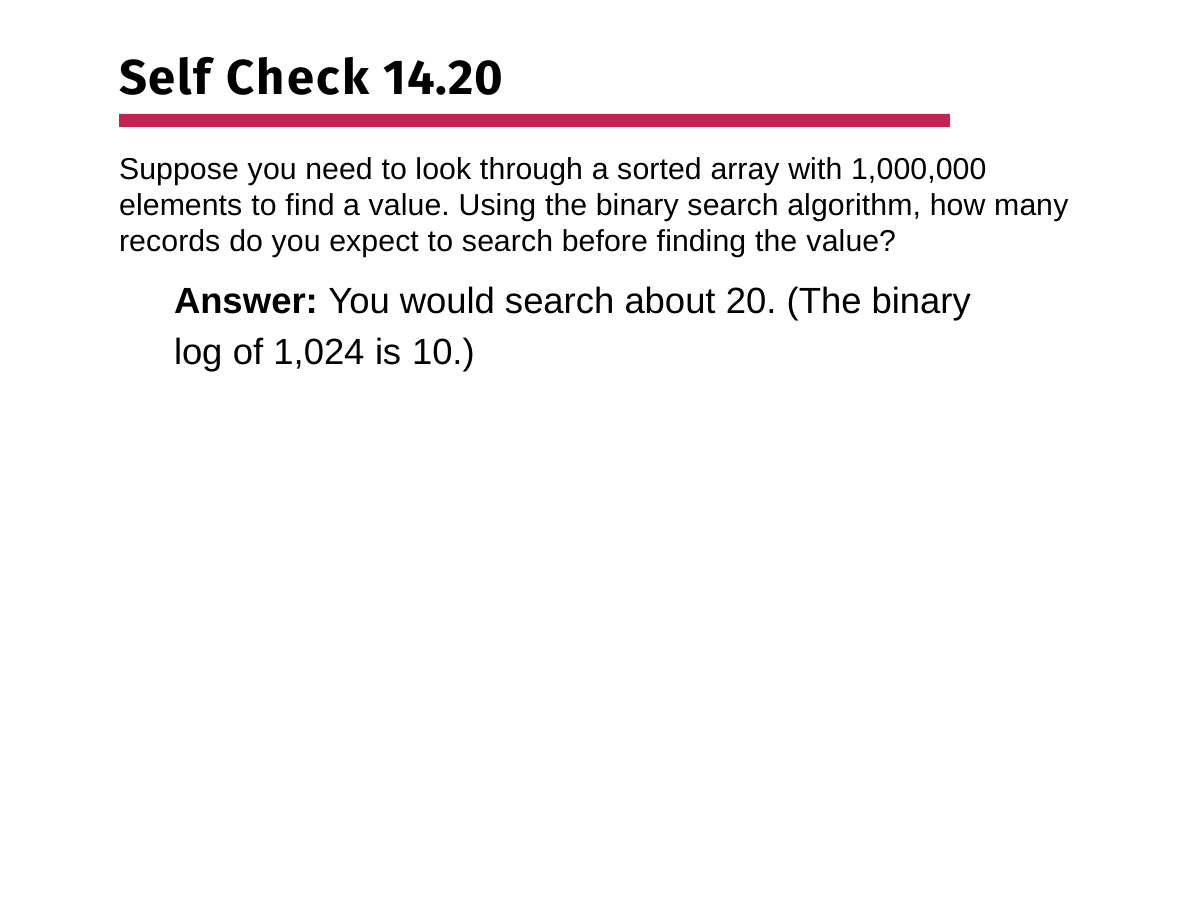

# Self Check 14.20

Suppose you need to look through a sorted array with 1,000,000  elements to find a value. Using the binary search algorithm, how many  records do you expect to search before finding the value?
Answer: You would search about 20. (The binary  log of 1,024 is 10.)